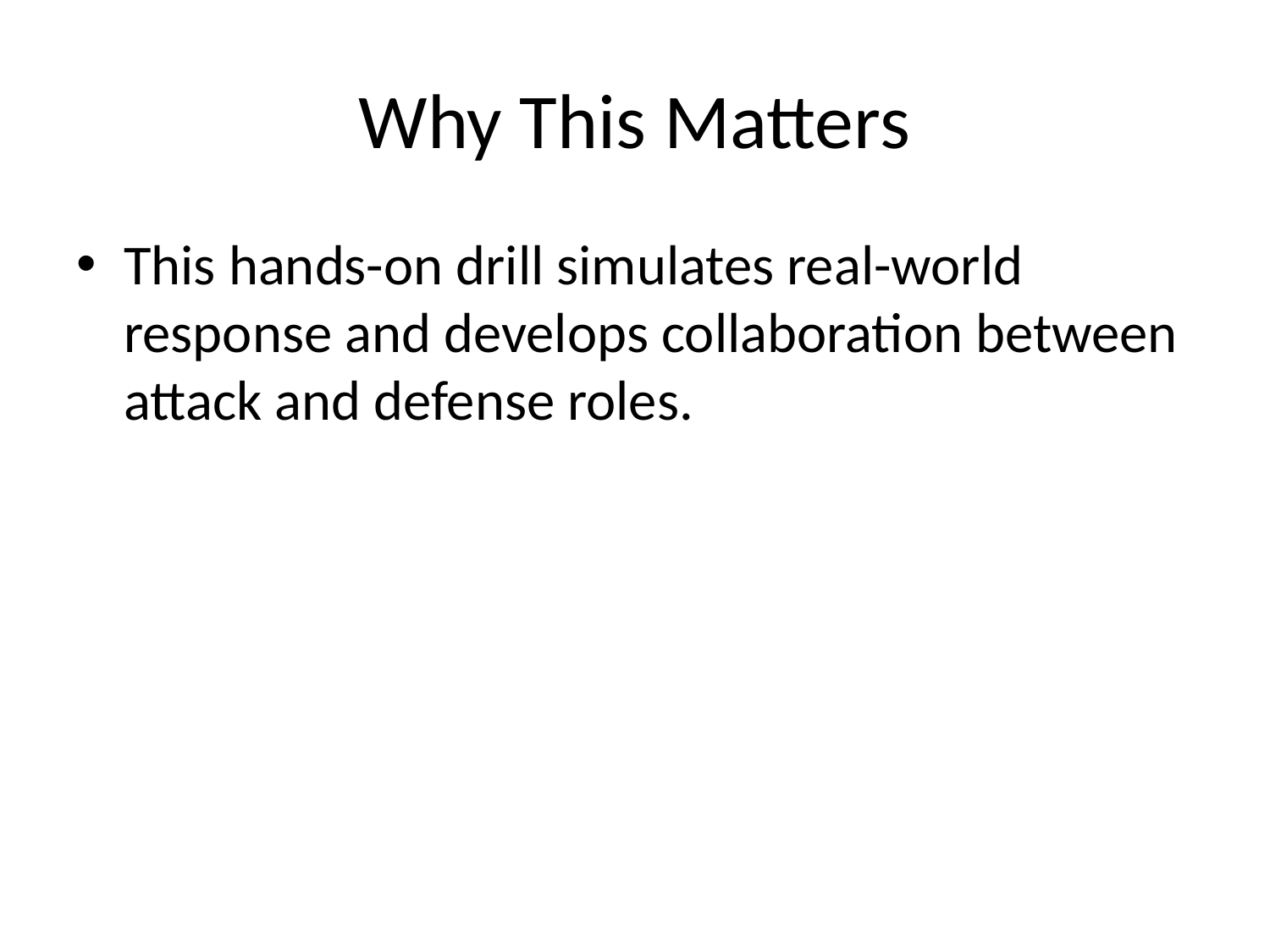

# Why This Matters
This hands-on drill simulates real-world response and develops collaboration between attack and defense roles.